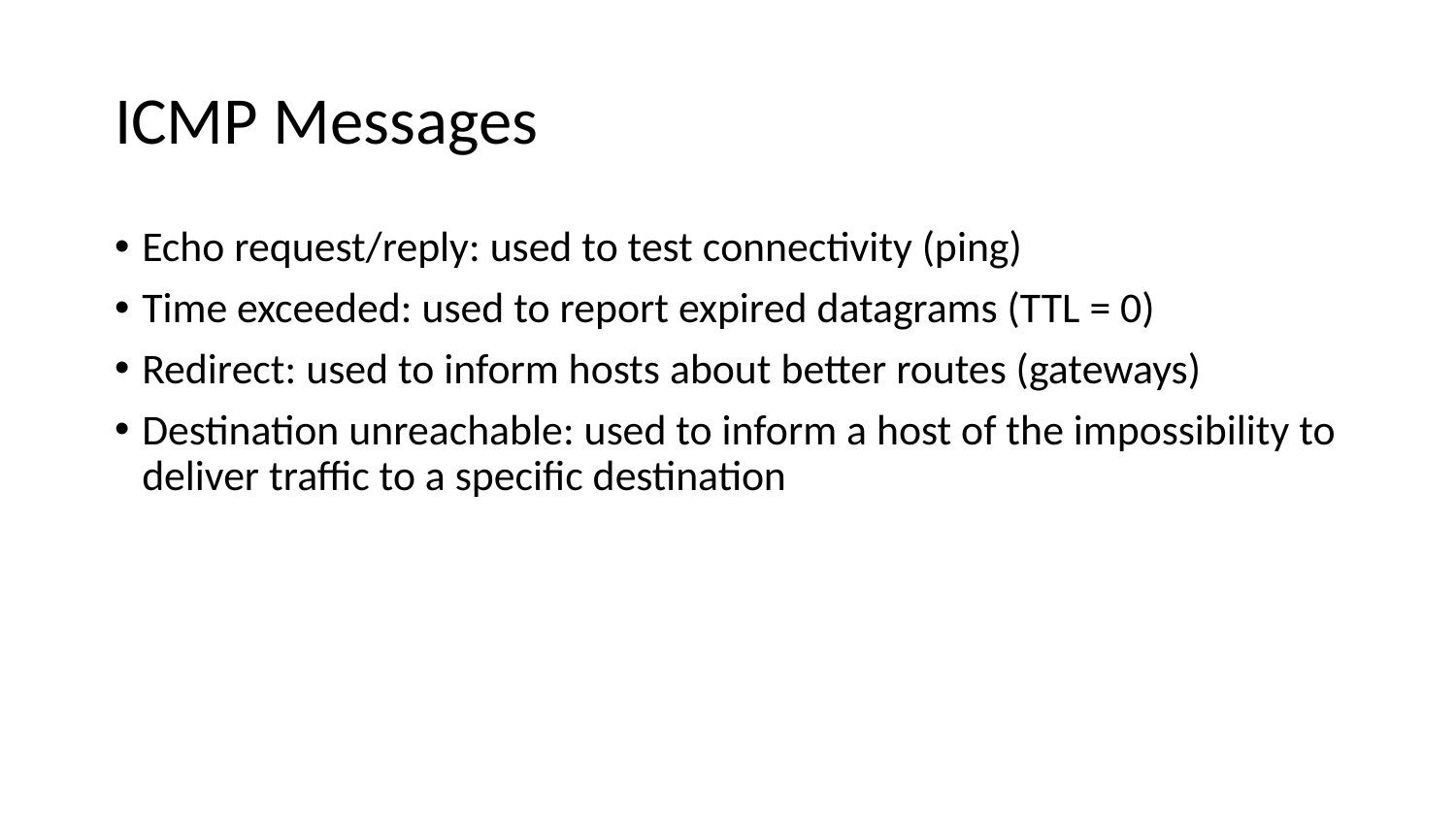

# ICMP Messages
Echo request/reply: used to test connectivity (ping)
Time exceeded: used to report expired datagrams (TTL = 0)
Redirect: used to inform hosts about better routes (gateways)
Destination unreachable: used to inform a host of the impossibility to deliver traffic to a specific destination